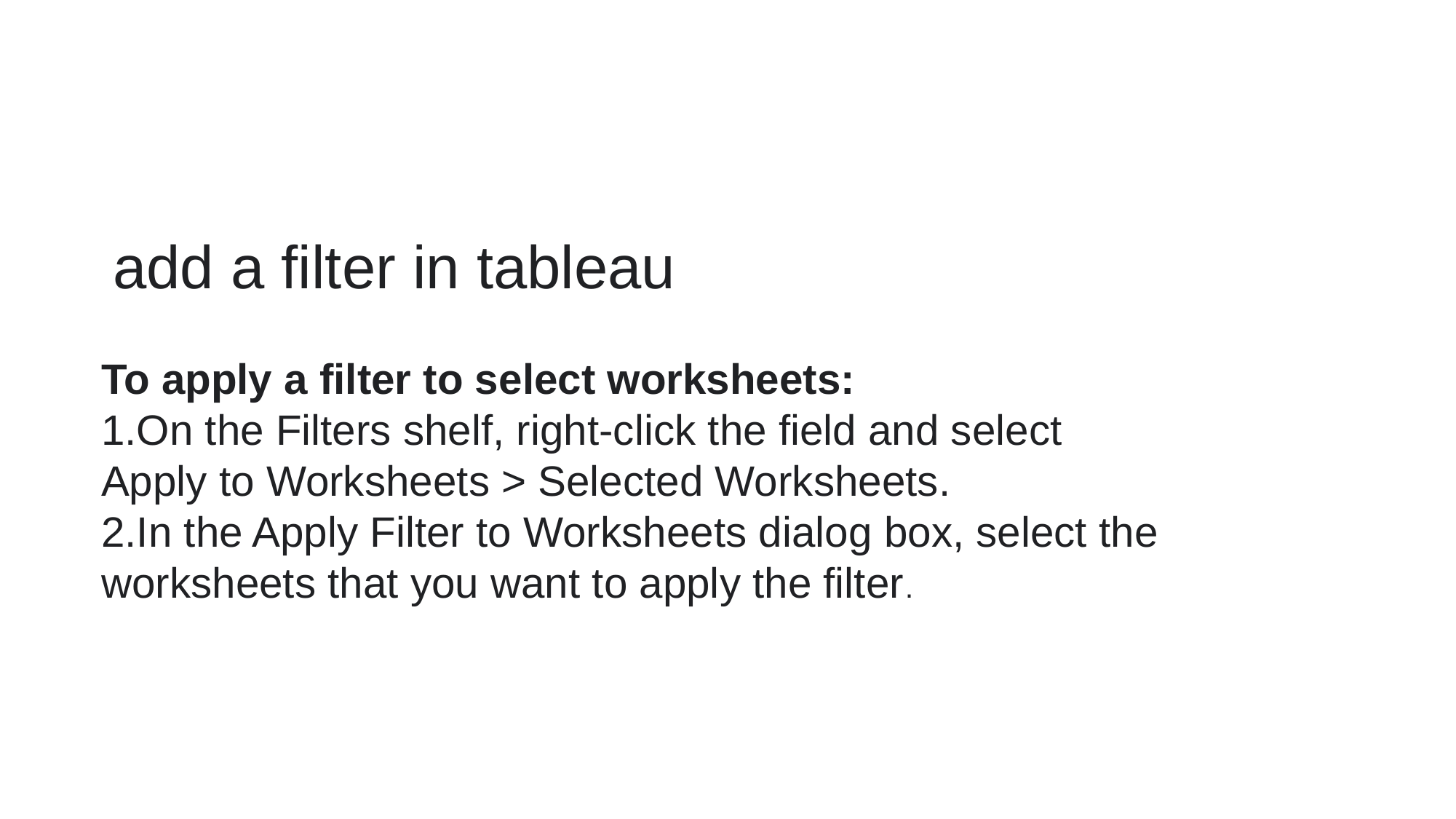

add a filter in tableau

To apply a filter to select worksheets:
On the Filters shelf, right-click the field and select Apply to Worksheets > Selected Worksheets.
In the Apply Filter to Worksheets dialog box, select the worksheets that you want to apply the filter.